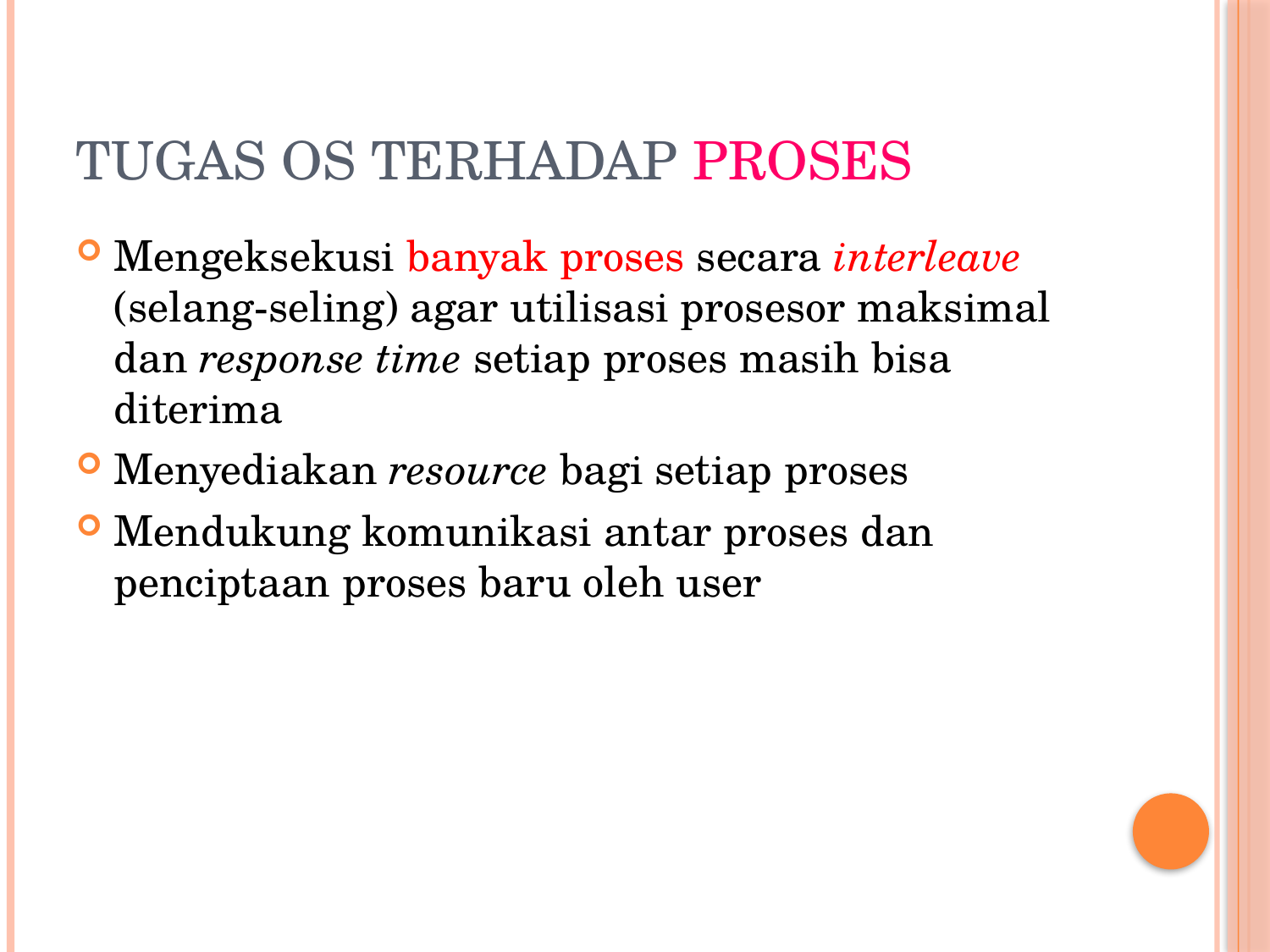

# Tugas OS Terhadap Proses
Mengeksekusi banyak proses secara interleave (selang-seling) agar utilisasi prosesor maksimal dan response time setiap proses masih bisa diterima
Menyediakan resource bagi setiap proses
Mendukung komunikasi antar proses dan penciptaan proses baru oleh user